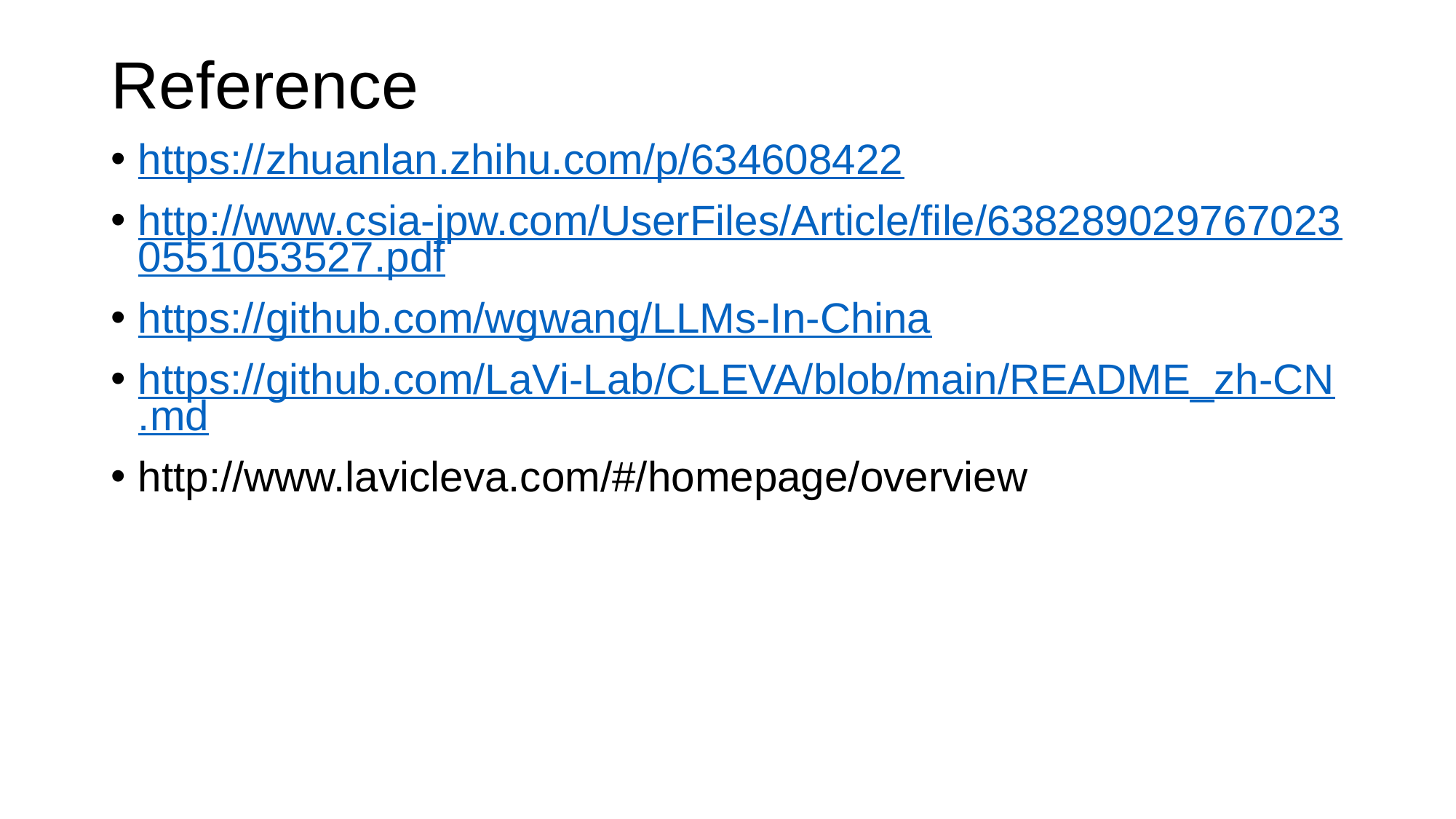

# Reference
https://zhuanlan.zhihu.com/p/634608422
http://www.csia-jpw.com/UserFiles/Article/file/6382890297670230551053527.pdf
https://github.com/wgwang/LLMs-In-China
https://github.com/LaVi-Lab/CLEVA/blob/main/README_zh-CN.md
http://www.lavicleva.com/#/homepage/overview